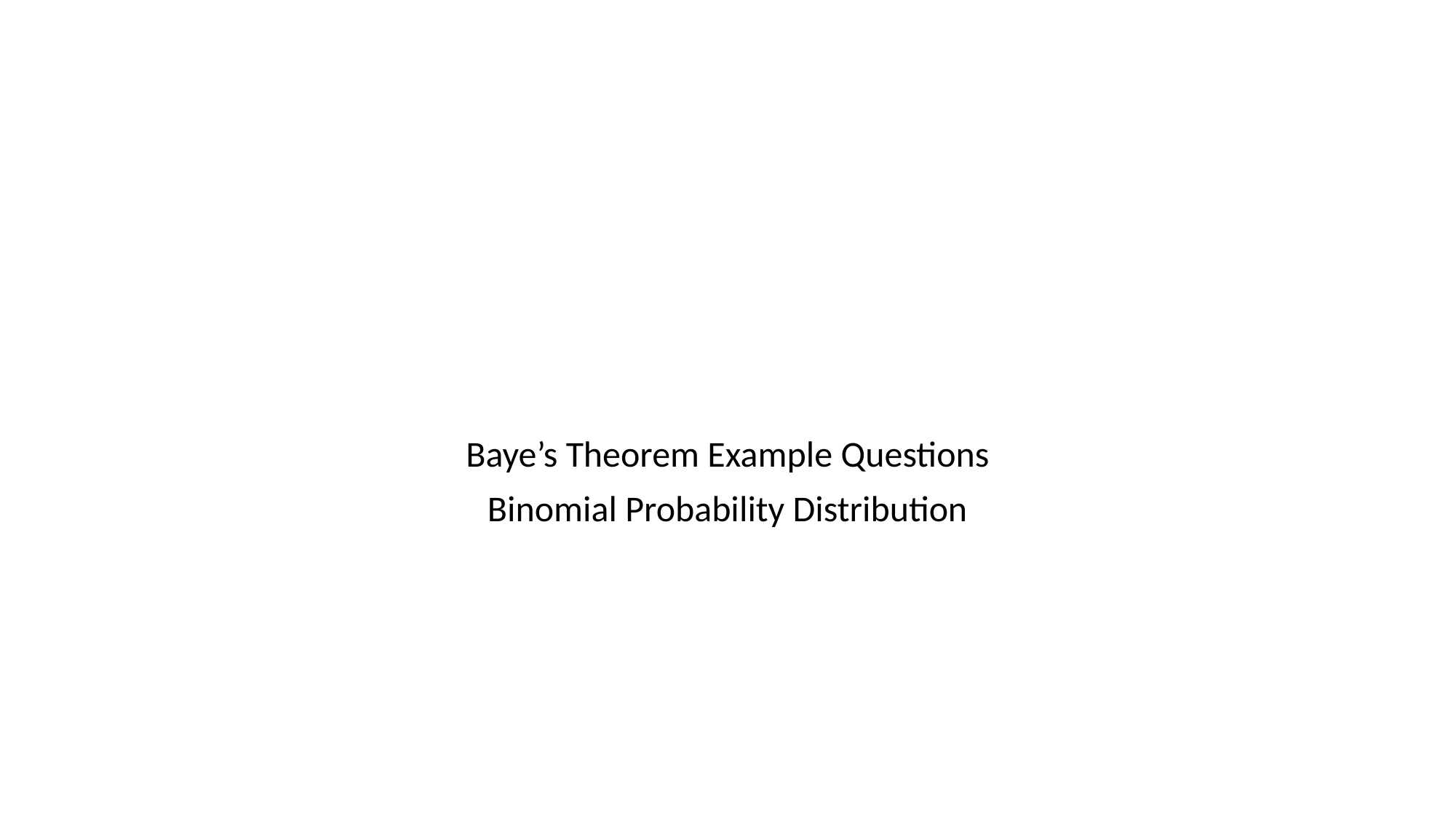

#
Baye’s Theorem Example Questions
Binomial Probability Distribution